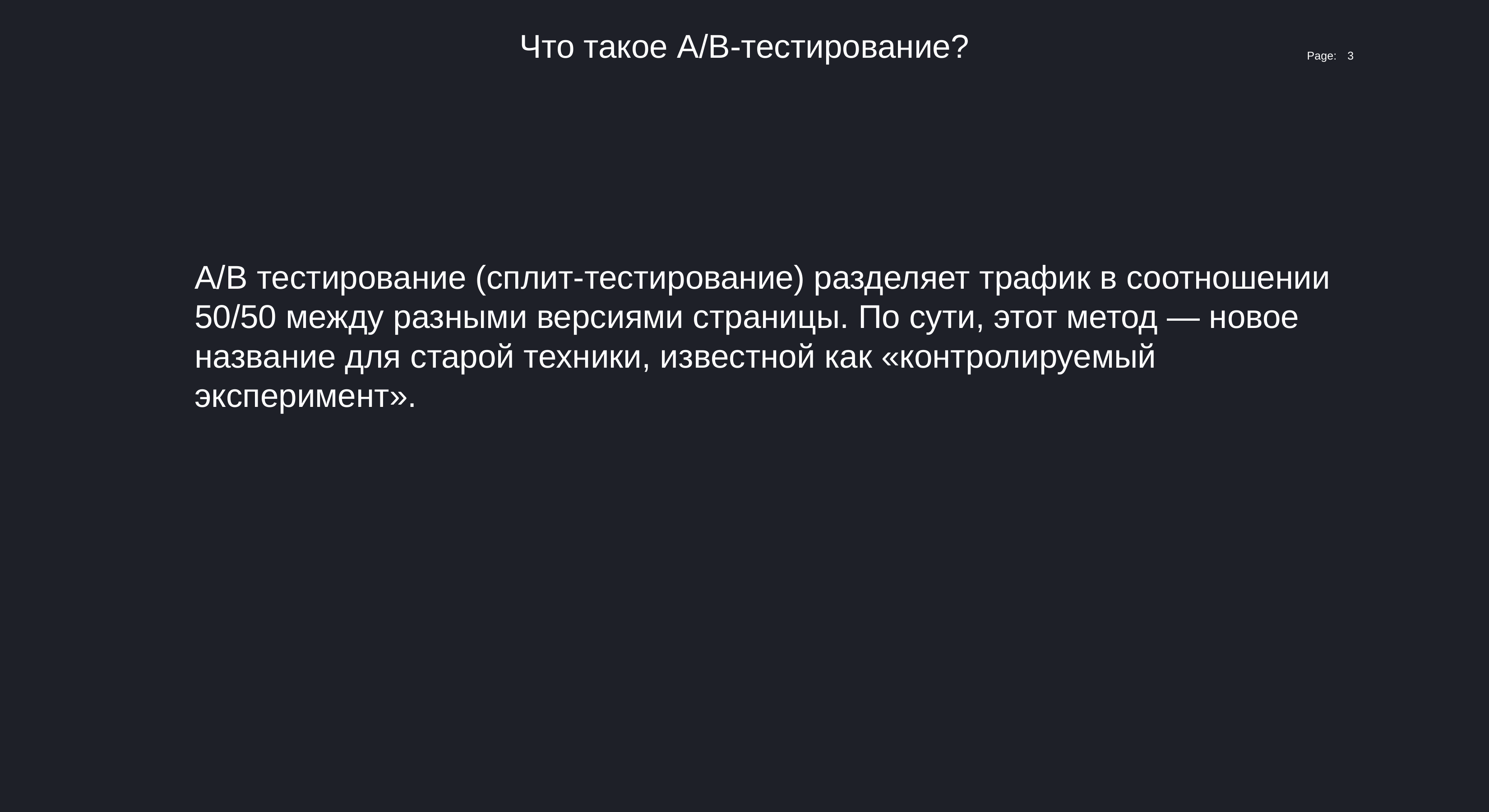

Что такое A/B-тестирование?
3
A/B тестирование (сплит-тестирование) разделяет трафик в соотношении 50/50 между разными версиями страницы. По сути, этот метод — новое название для старой техники, известной как «контролируемый эксперимент».